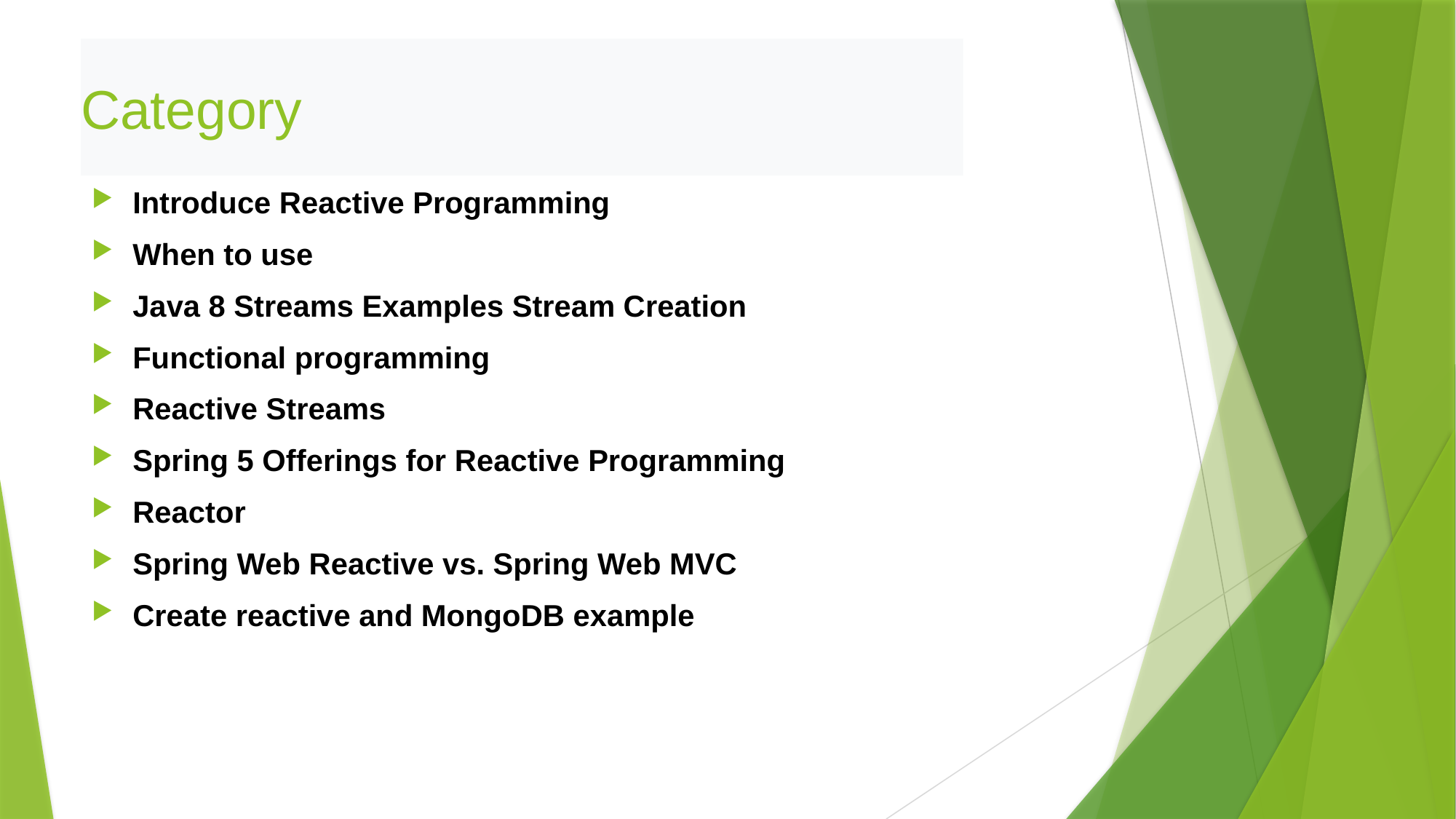

# Category
Introduce Reactive Programming
When to use
Java 8 Streams Examples Stream Creation
Functional programming
Reactive Streams
Spring 5 Offerings for Reactive Programming
Reactor
Spring Web Reactive vs. Spring Web MVC
Create reactive and MongoDB example